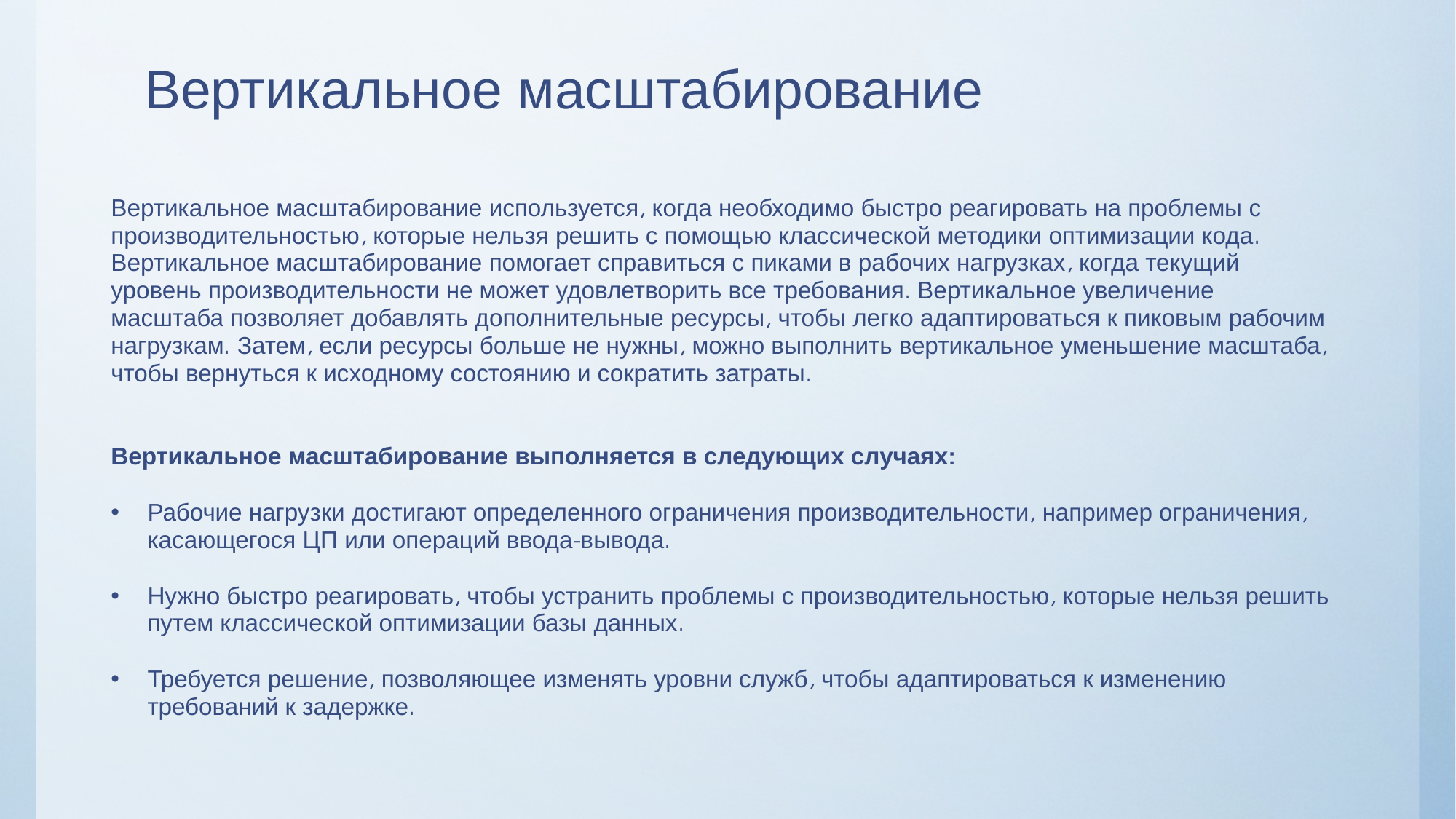

# Вертикальное масштабирование
Вертикальное масштабирование используется, когда необходимо быстро реагировать на проблемы с производительностью, которые нельзя решить с помощью классической методики оптимизации кода. Вертикальное масштабирование помогает справиться с пиками в рабочих нагрузках, когда текущий уровень производительности не может удовлетворить все требования. Вертикальное увеличение масштаба позволяет добавлять дополнительные ресурсы, чтобы легко адаптироваться к пиковым рабочим нагрузкам. Затем, если ресурсы больше не нужны, можно выполнить вертикальное уменьшение масштаба, чтобы вернуться к исходному состоянию и сократить затраты.
Вертикальное масштабирование выполняется в следующих случаях:
Рабочие нагрузки достигают определенного ограничения производительности, например ограничения, касающегося ЦП или операций ввода-вывода.
Нужно быстро реагировать, чтобы устранить проблемы с производительностью, которые нельзя решить путем классической оптимизации базы данных.
Требуется решение, позволяющее изменять уровни служб, чтобы адаптироваться к изменению требований к задержке.